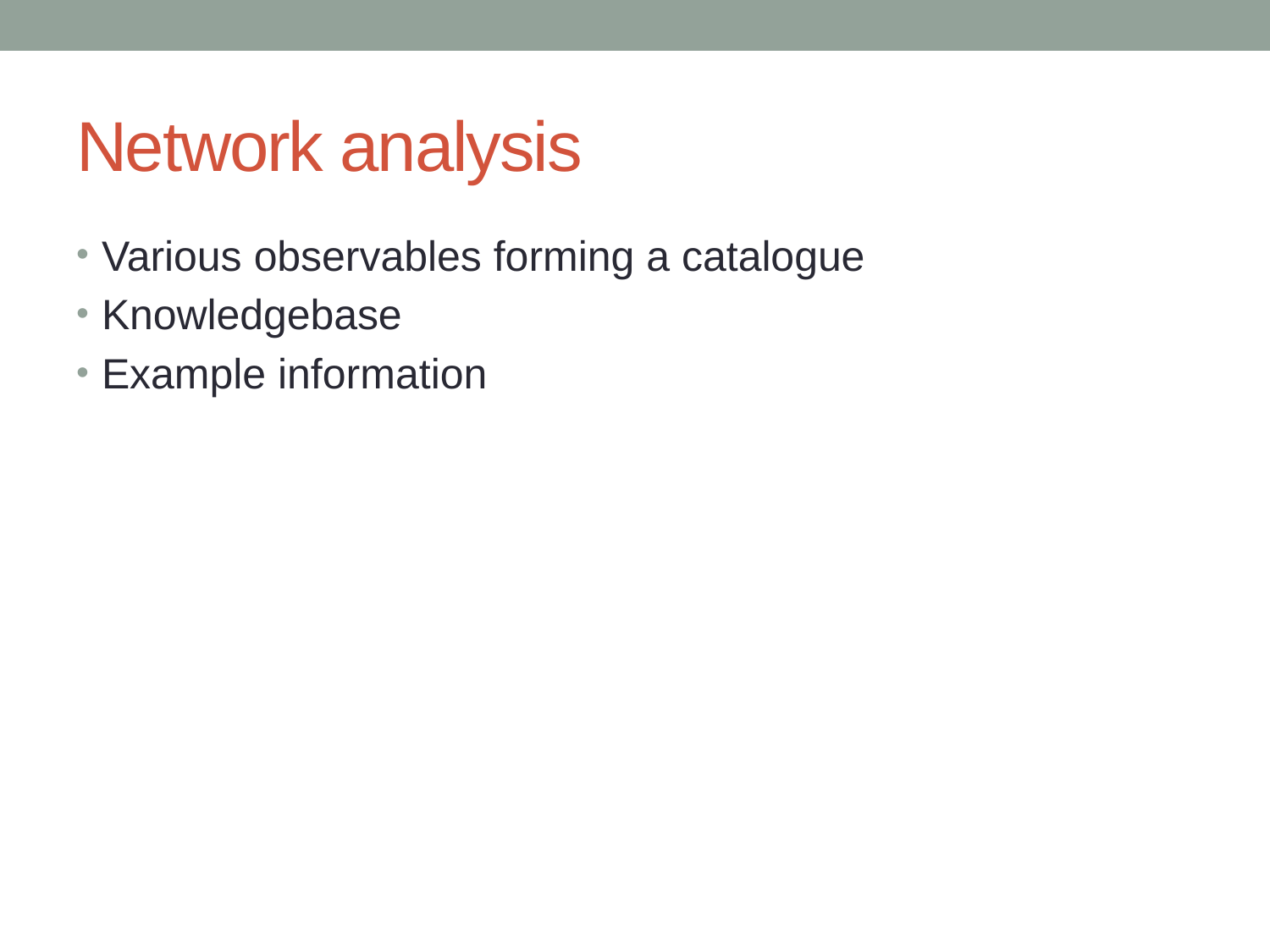

# Network analysis
Various observables forming a catalogue
Knowledgebase
Example information